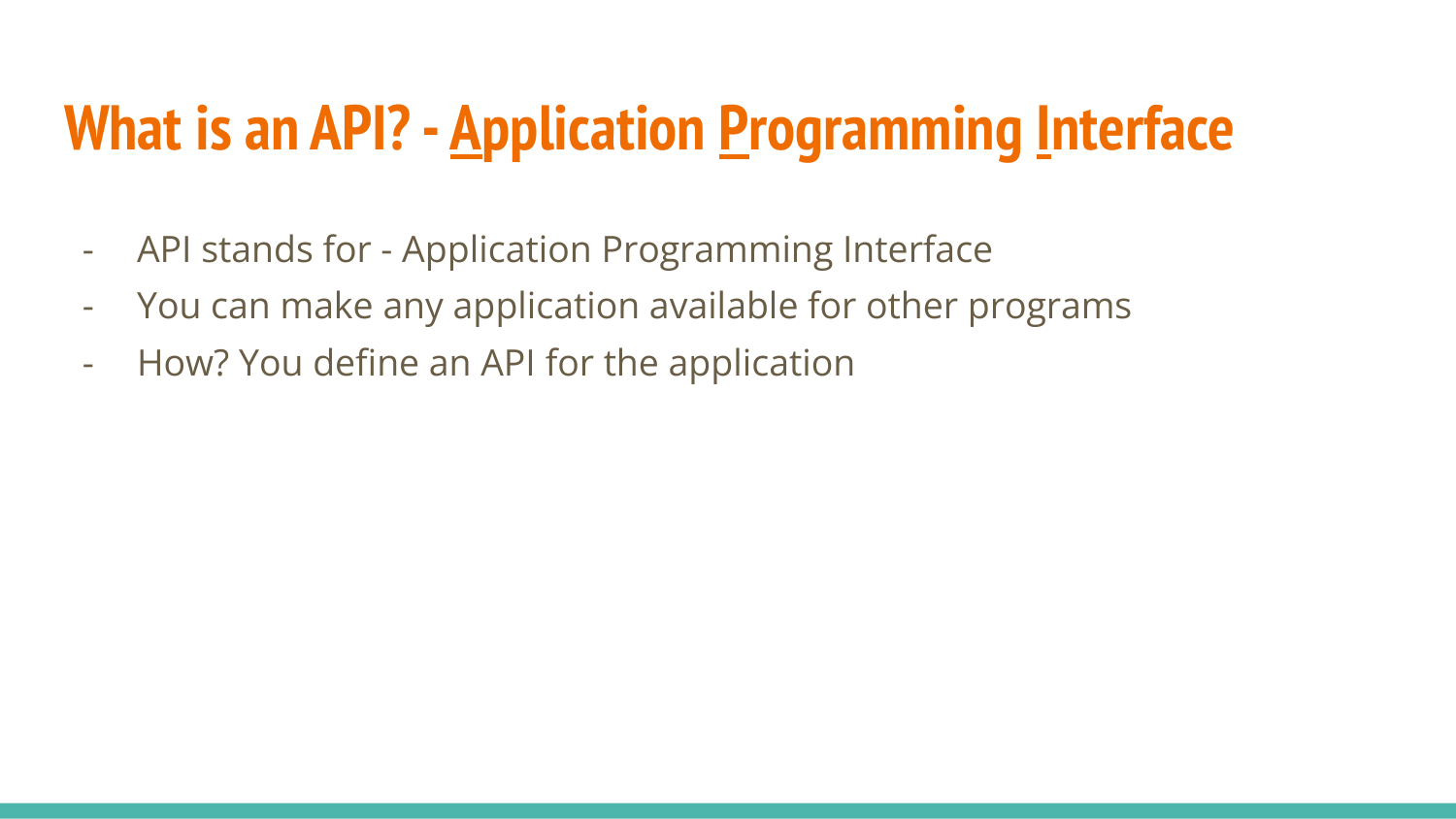

# What is an API? - Application Programming Interface
API stands for - Application Programming Interface
You can make any application available for other programs
How? You define an API for the application